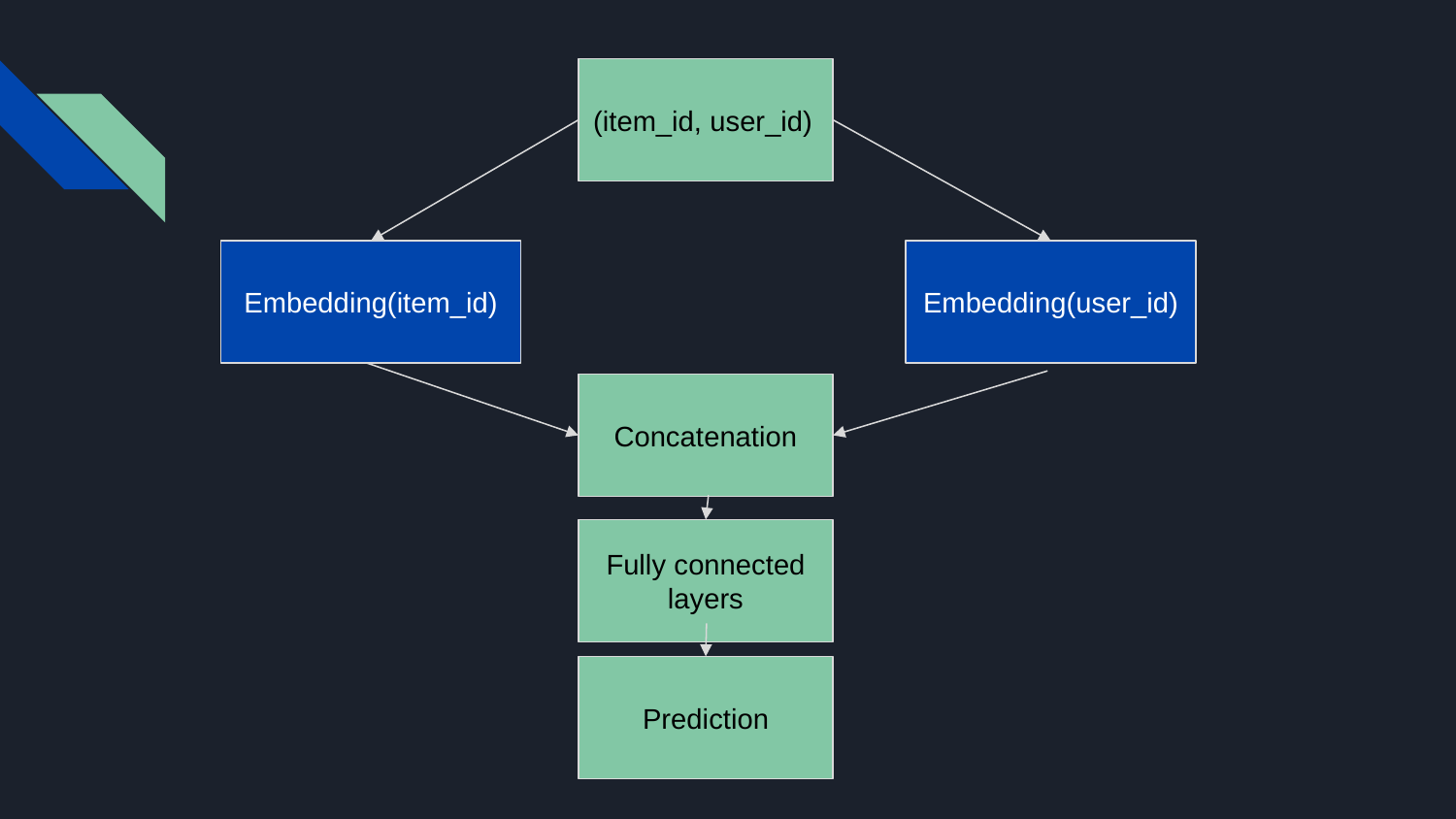

(item_id, user_id)
Embedding(item_id)
Embedding(user_id)
Concatenation
Fully connected layers
Prediction